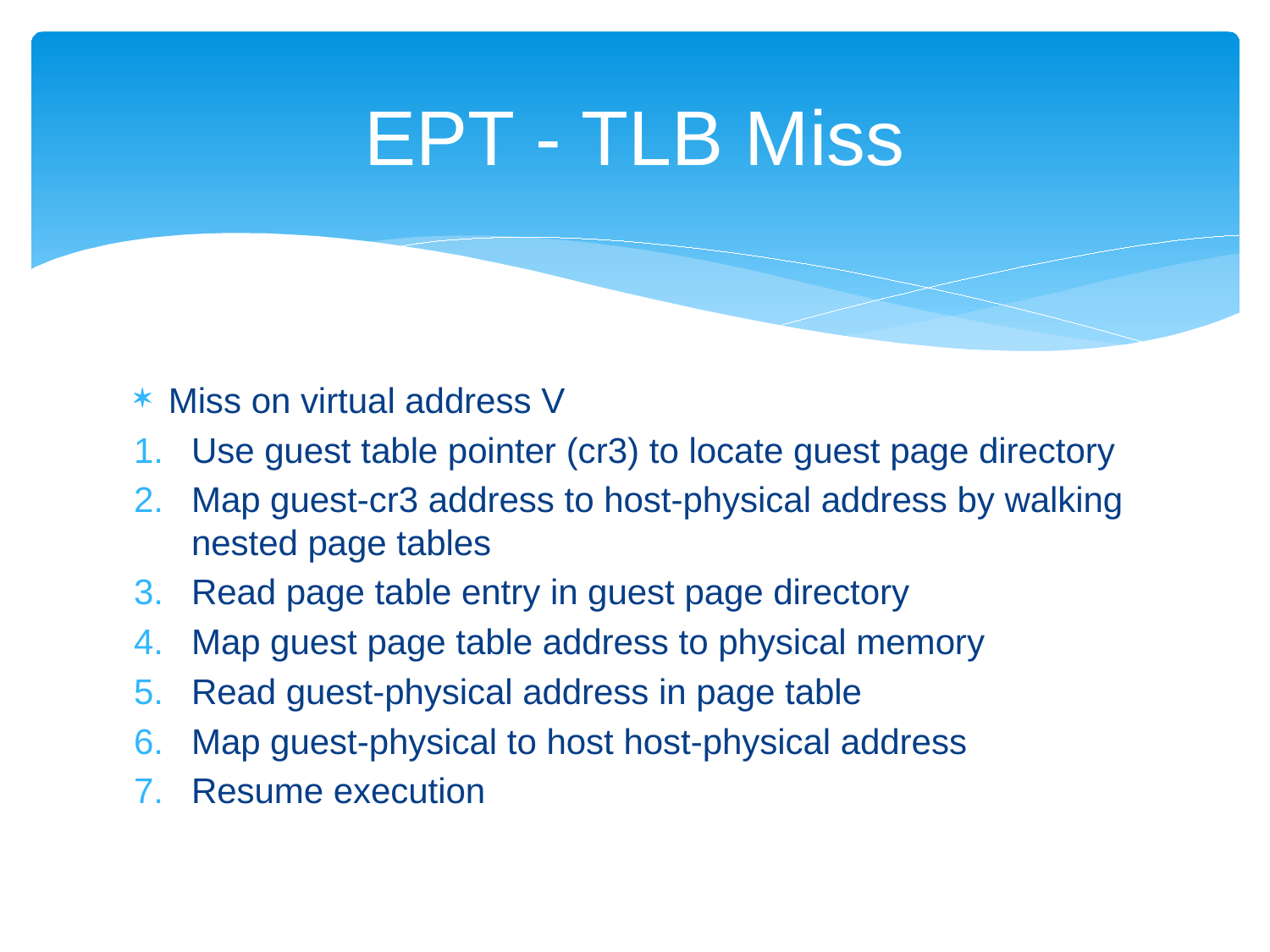

# EPT - TLB Miss
Miss on virtual address V
Use guest table pointer (cr3) to locate guest page directory
Map guest-cr3 address to host-physical address by walking nested page tables
Read page table entry in guest page directory
Map guest page table address to physical memory
Read guest-physical address in page table
Map guest-physical to host host-physical address
Resume execution